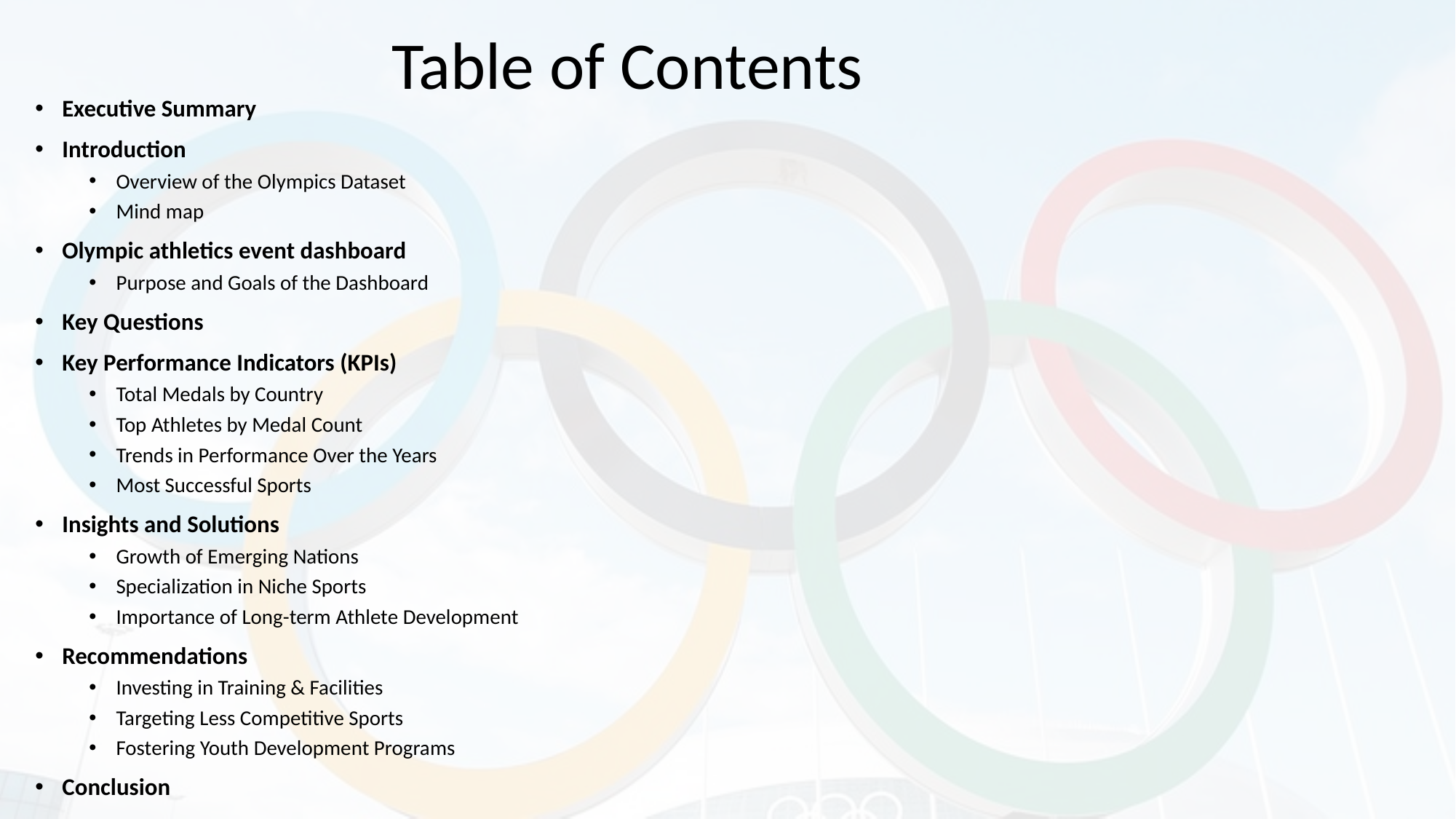

# Table of Contents
Executive Summary
Introduction
Overview of the Olympics Dataset
Mind map
Olympic athletics event dashboard
Purpose and Goals of the Dashboard
Key Questions
Key Performance Indicators (KPIs)
Total Medals by Country
Top Athletes by Medal Count
Trends in Performance Over the Years
Most Successful Sports
Insights and Solutions
Growth of Emerging Nations
Specialization in Niche Sports
Importance of Long-term Athlete Development
Recommendations
Investing in Training & Facilities
Targeting Less Competitive Sports
Fostering Youth Development Programs
Conclusion